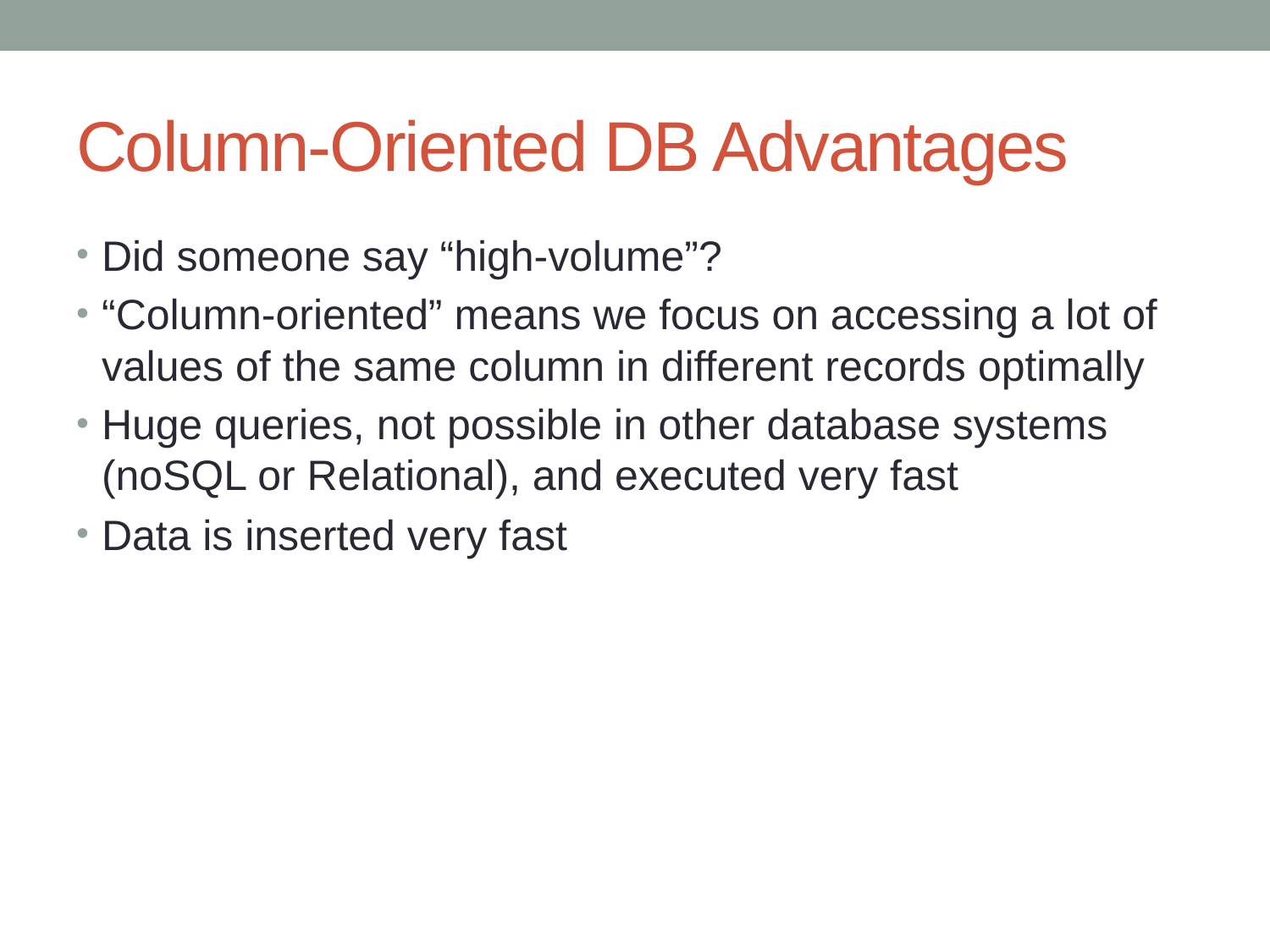

# Column-Oriented DB Advantages
Did someone say “high-volume”?
“Column-oriented” means we focus on accessing a lot of values of the same column in different records optimally
Huge queries, not possible in other database systems (noSQL or Relational), and executed very fast
Data is inserted very fast